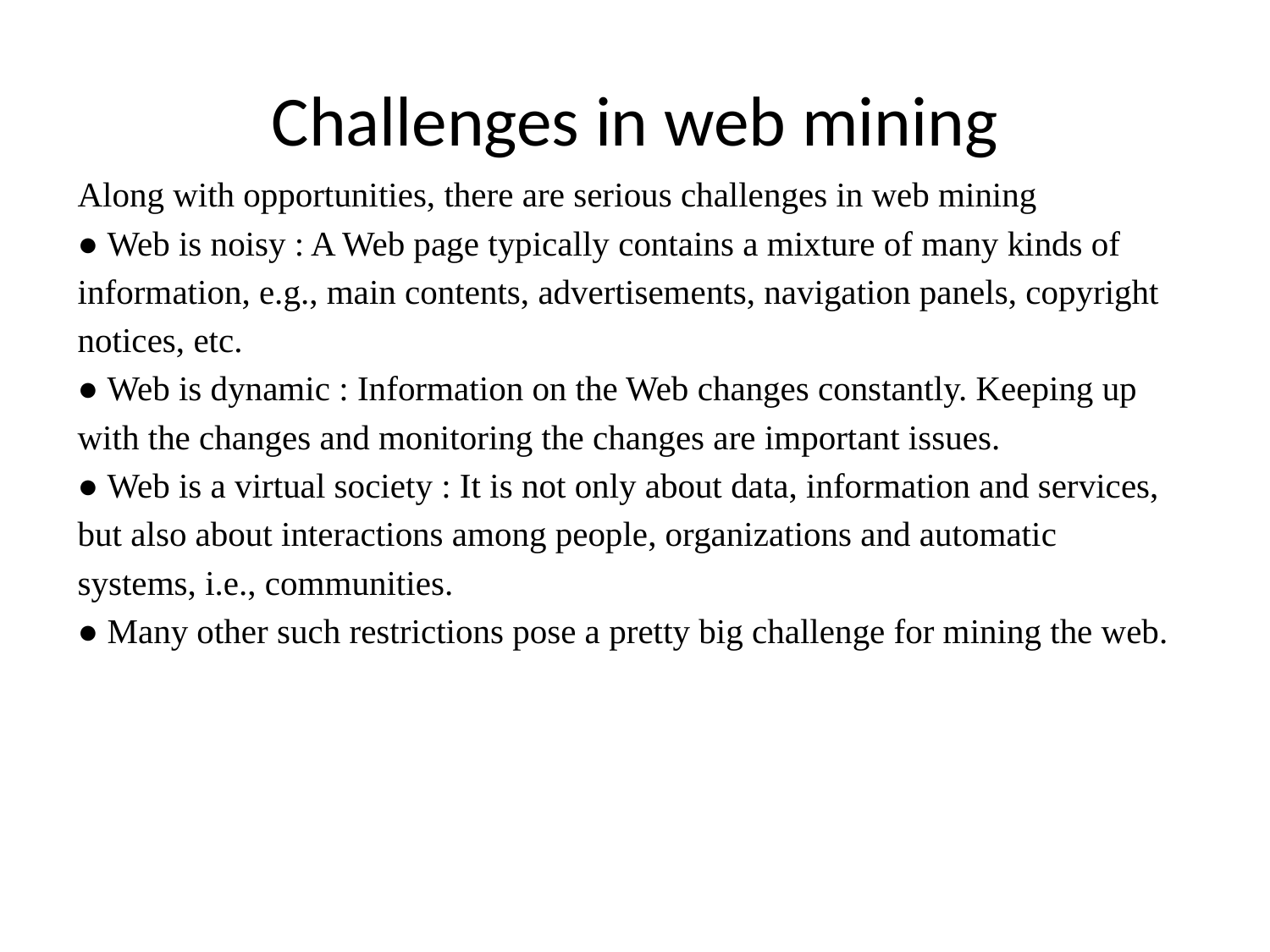

# Challenges in web mining
Along with opportunities, there are serious challenges in web mining
● Web is noisy : A Web page typically contains a mixture of many kinds of
information, e.g., main contents, advertisements, navigation panels, copyright
notices, etc.
● Web is dynamic : Information on the Web changes constantly. Keeping up
with the changes and monitoring the changes are important issues.
● Web is a virtual society : It is not only about data, information and services,
but also about interactions among people, organizations and automatic
systems, i.e., communities.
● Many other such restrictions pose a pretty big challenge for mining the web.